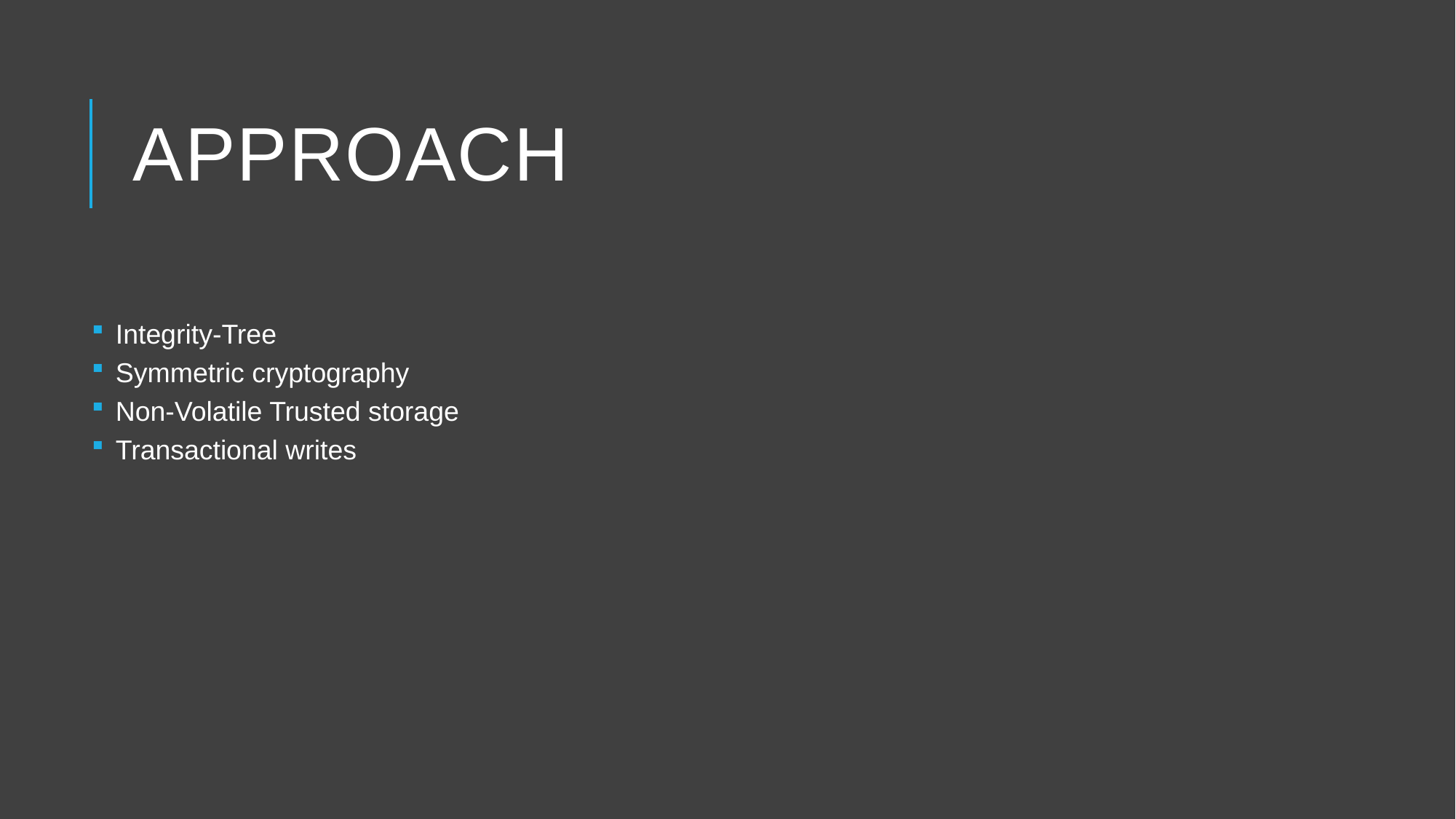

# approach

 Integrity-Tree
 Symmetric cryptography
 Non-Volatile Trusted storage
 Transactional writes